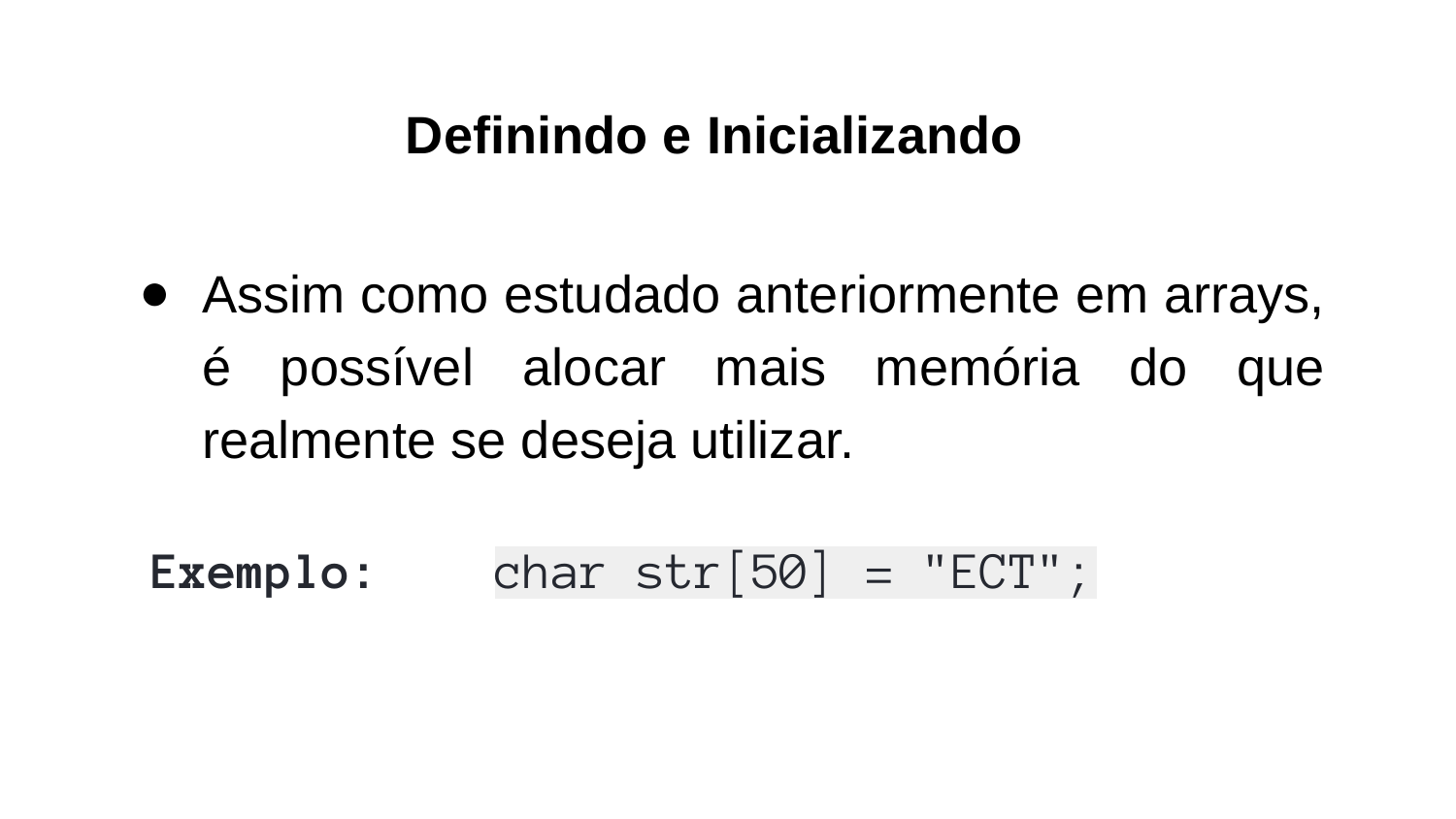

Definindo e Inicializando
Assim como estudado anteriormente em arrays, é possível alocar mais memória do que realmente se deseja utilizar.
Exemplo:    char str[50] = "ECT";